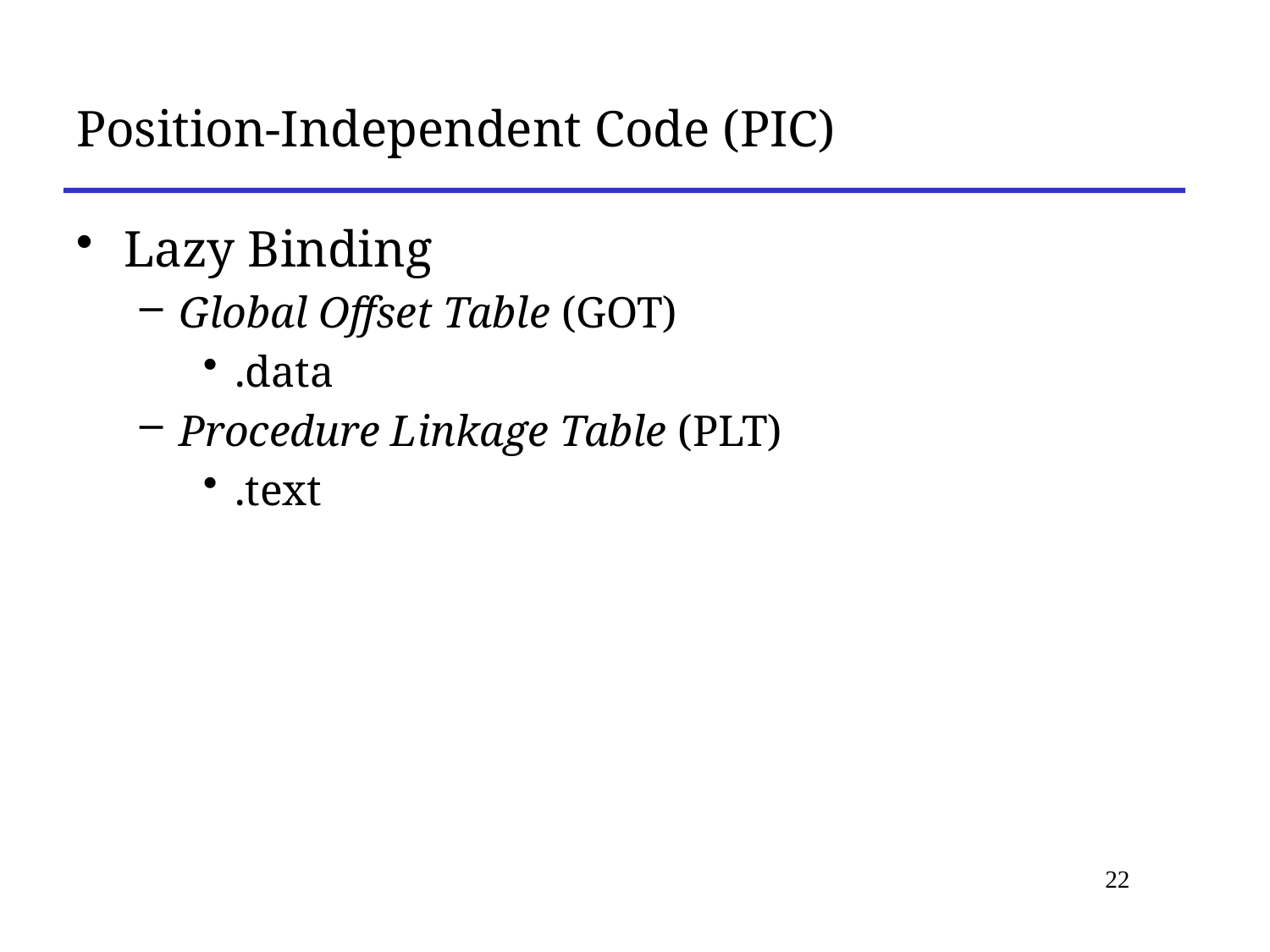

# Position-Independent Code (PIC)
Lazy Binding
Global Offset Table (GOT)
.data
Procedure Linkage Table (PLT)
.text
22